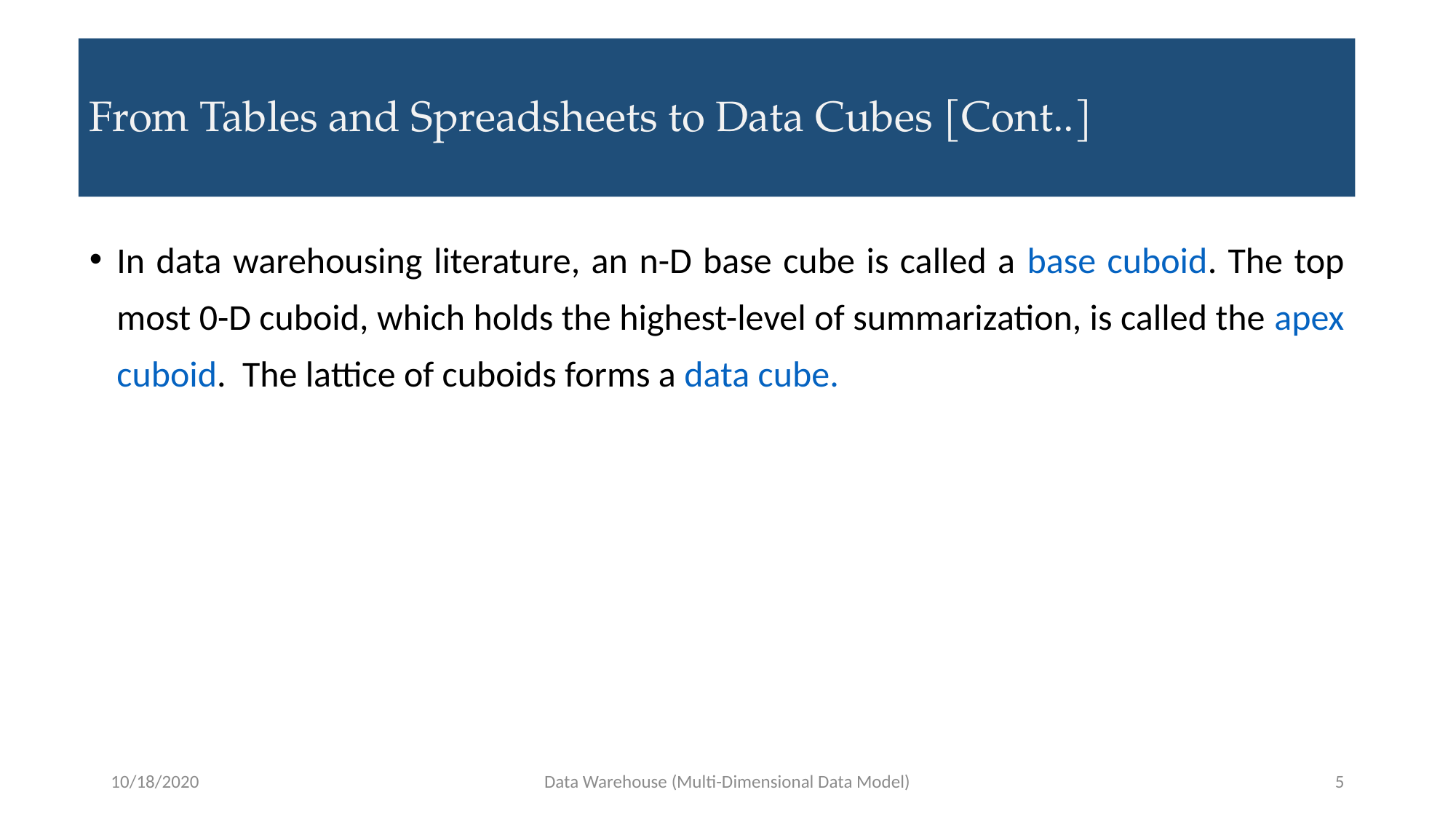

# From Tables and Spreadsheets to Data Cubes [Cont..]
In data warehousing literature, an n-D base cube is called a base cuboid. The top most 0-D cuboid, which holds the highest-level of summarization, is called the apex cuboid.  The lattice of cuboids forms a data cube.

10/18/2020
Data Warehouse (Multi-Dimensional Data Model)
5